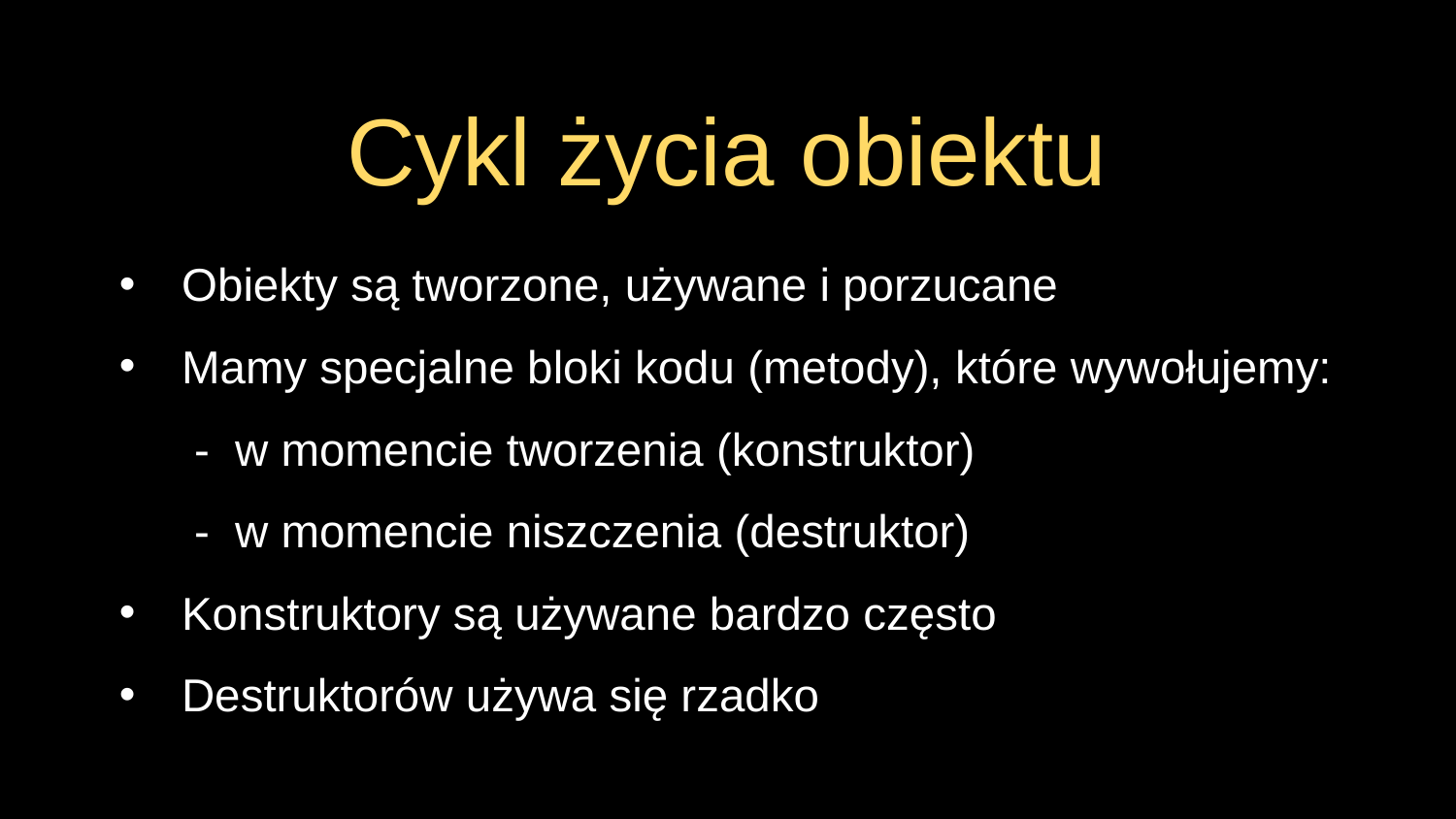

# Cykl życia obiektu
Obiekty są tworzone, używane i porzucane
Mamy specjalne bloki kodu (metody), które wywołujemy:
-  w momencie tworzenia (konstruktor)
-  w momencie niszczenia (destruktor)
Konstruktory są używane bardzo często
Destruktorów używa się rzadko